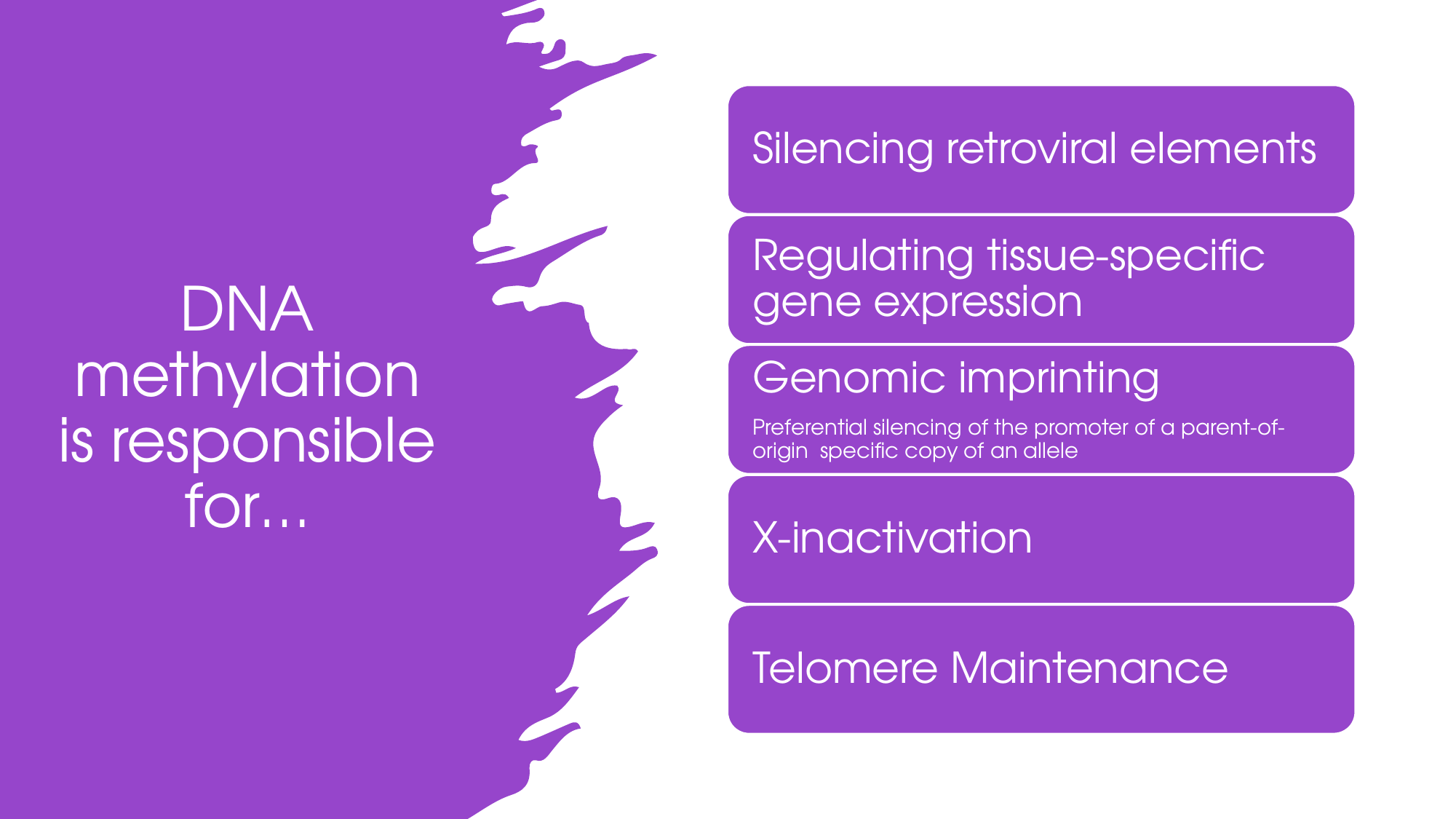

Silencing retroviral elements
Regulating tissue-specific gene expression
Genomic imprinting
Preferential silencing of the promoter of a parent-of-origin  specific copy of an allele
X-inactivation
Telomere Maintenance
# DNA methylation is responsible for…